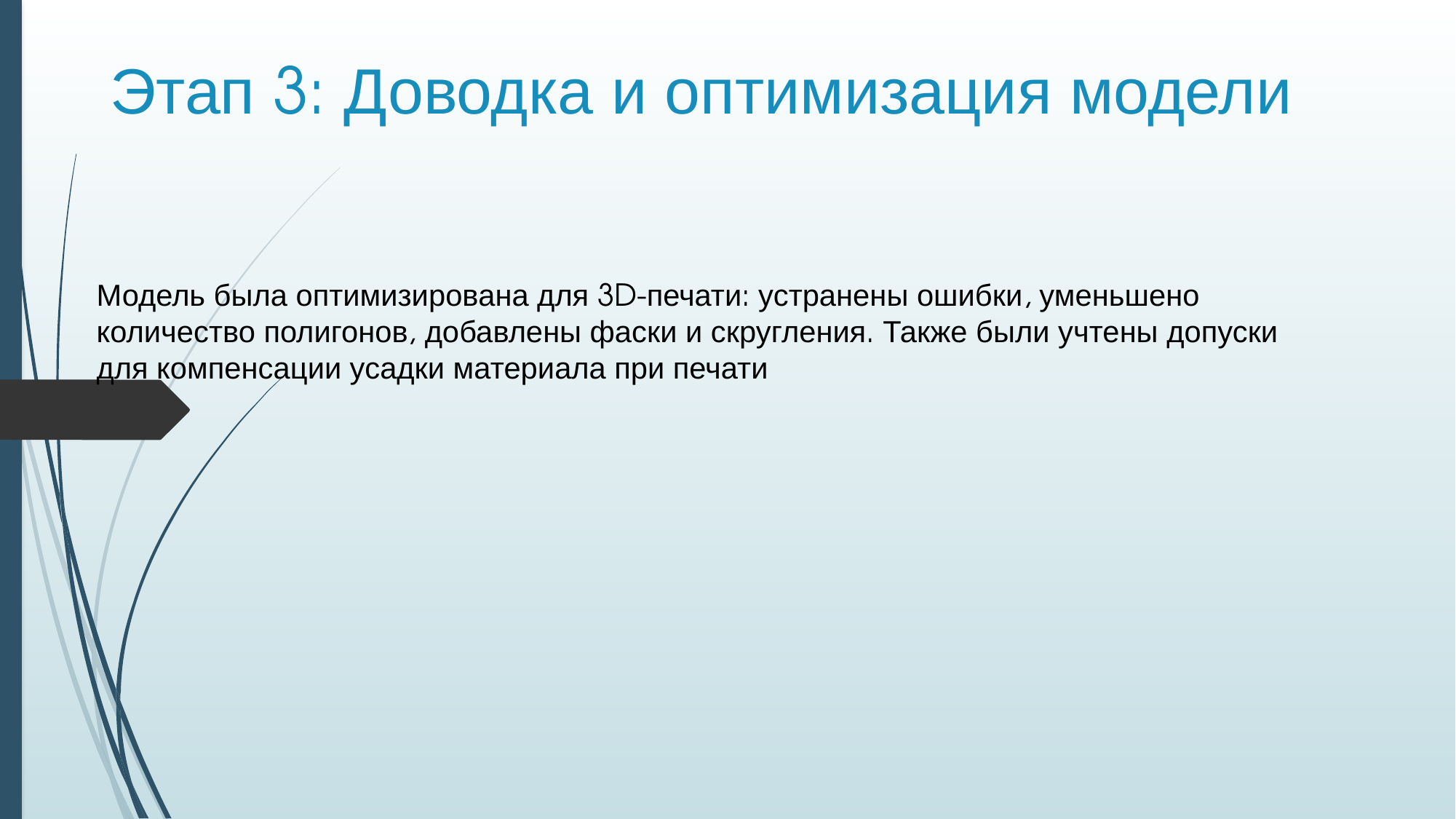

# Этап 3: Доводка и оптимизация модели
Модель была оптимизирована для 3D-печати: устранены ошибки, уменьшено количество полигонов, добавлены фаски и скругления. Также были учтены допуски для компенсации усадки материала при печати